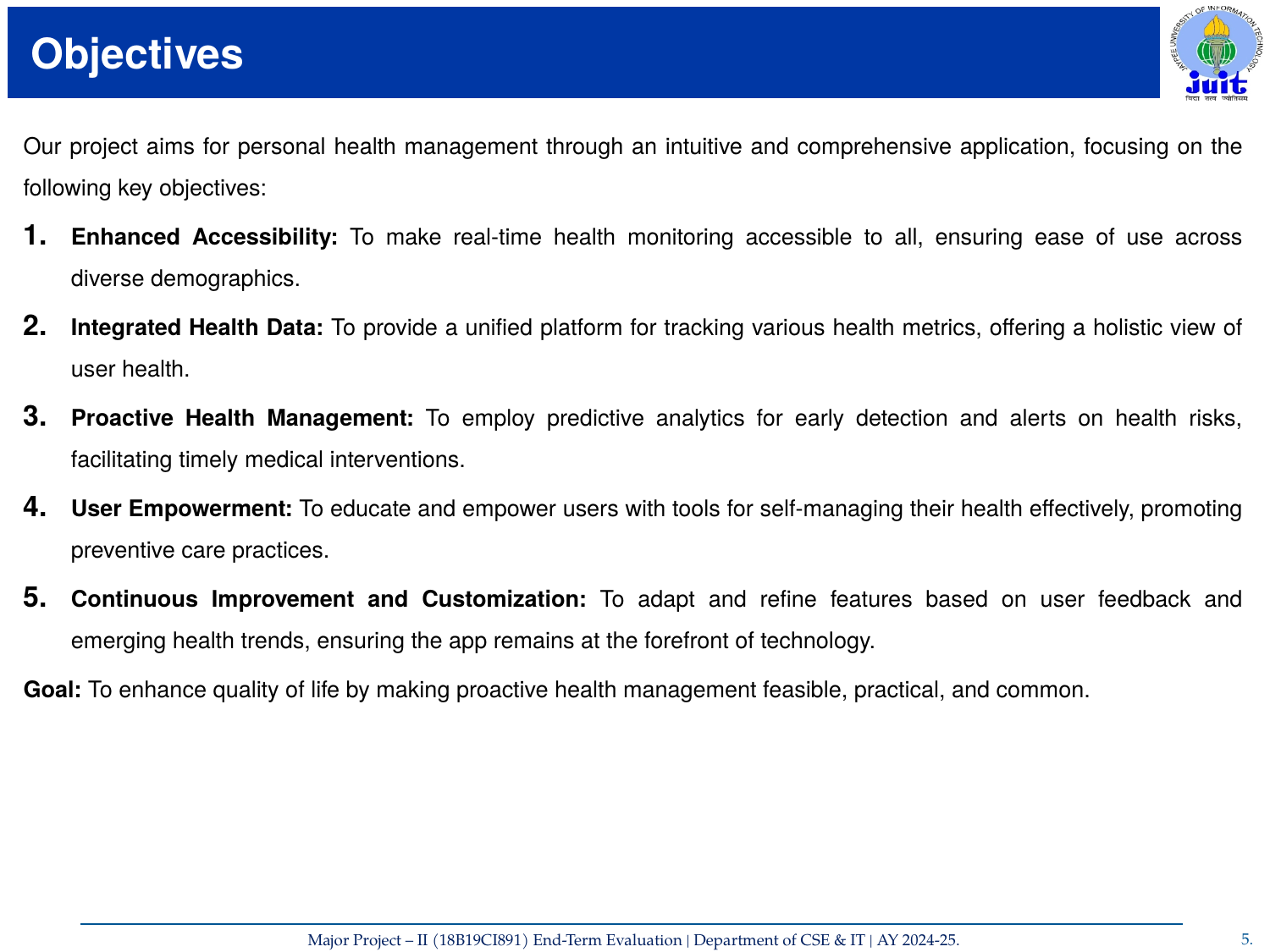

# Objectives
Our project aims for personal health management through an intuitive and comprehensive application, focusing on the following key objectives:
Enhanced Accessibility: To make real-time health monitoring accessible to all, ensuring ease of use across diverse demographics.
Integrated Health Data: To provide a unified platform for tracking various health metrics, offering a holistic view of user health.
Proactive Health Management: To employ predictive analytics for early detection and alerts on health risks, facilitating timely medical interventions.
User Empowerment: To educate and empower users with tools for self-managing their health effectively, promoting preventive care practices.
Continuous Improvement and Customization: To adapt and refine features based on user feedback and emerging health trends, ensuring the app remains at the forefront of technology.
Goal: To enhance quality of life by making proactive health management feasible, practical, and common.